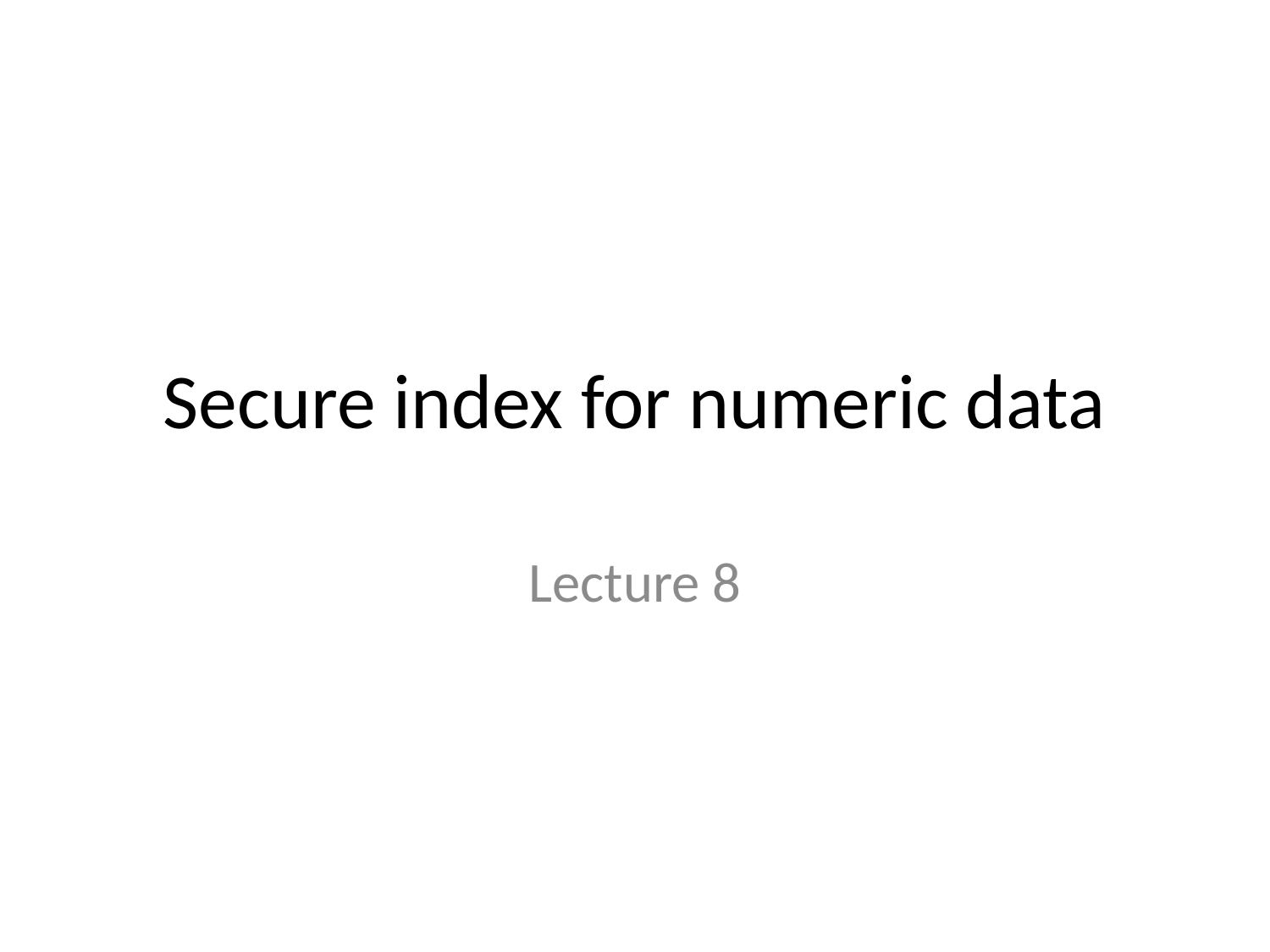

# Secure index for numeric data
Lecture 8